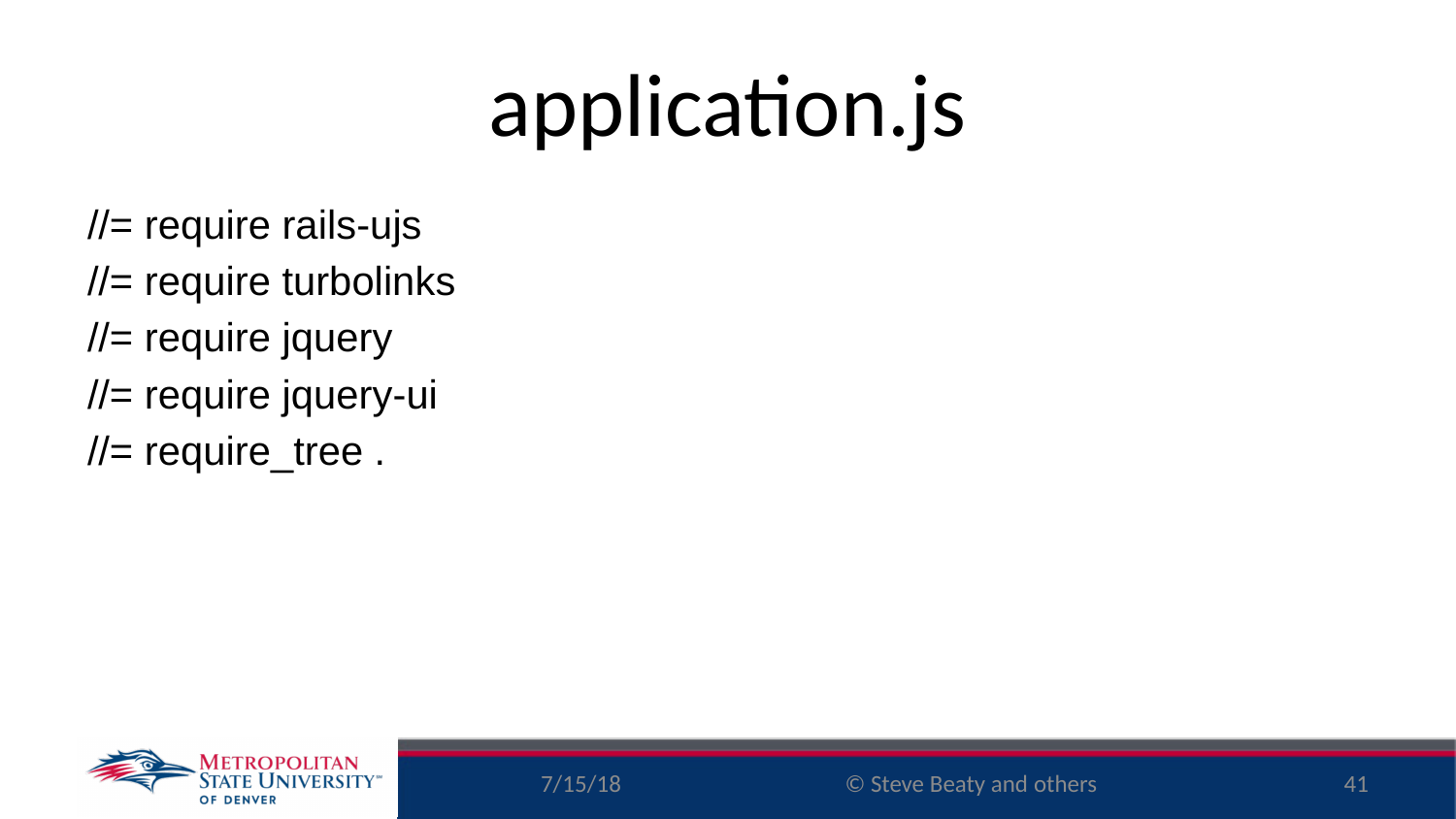

# application.js
//= require rails-ujs
//= require turbolinks
//= require jquery
//= require jquery-ui
//= require_tree .

7/15/18
41
© Steve Beaty and others